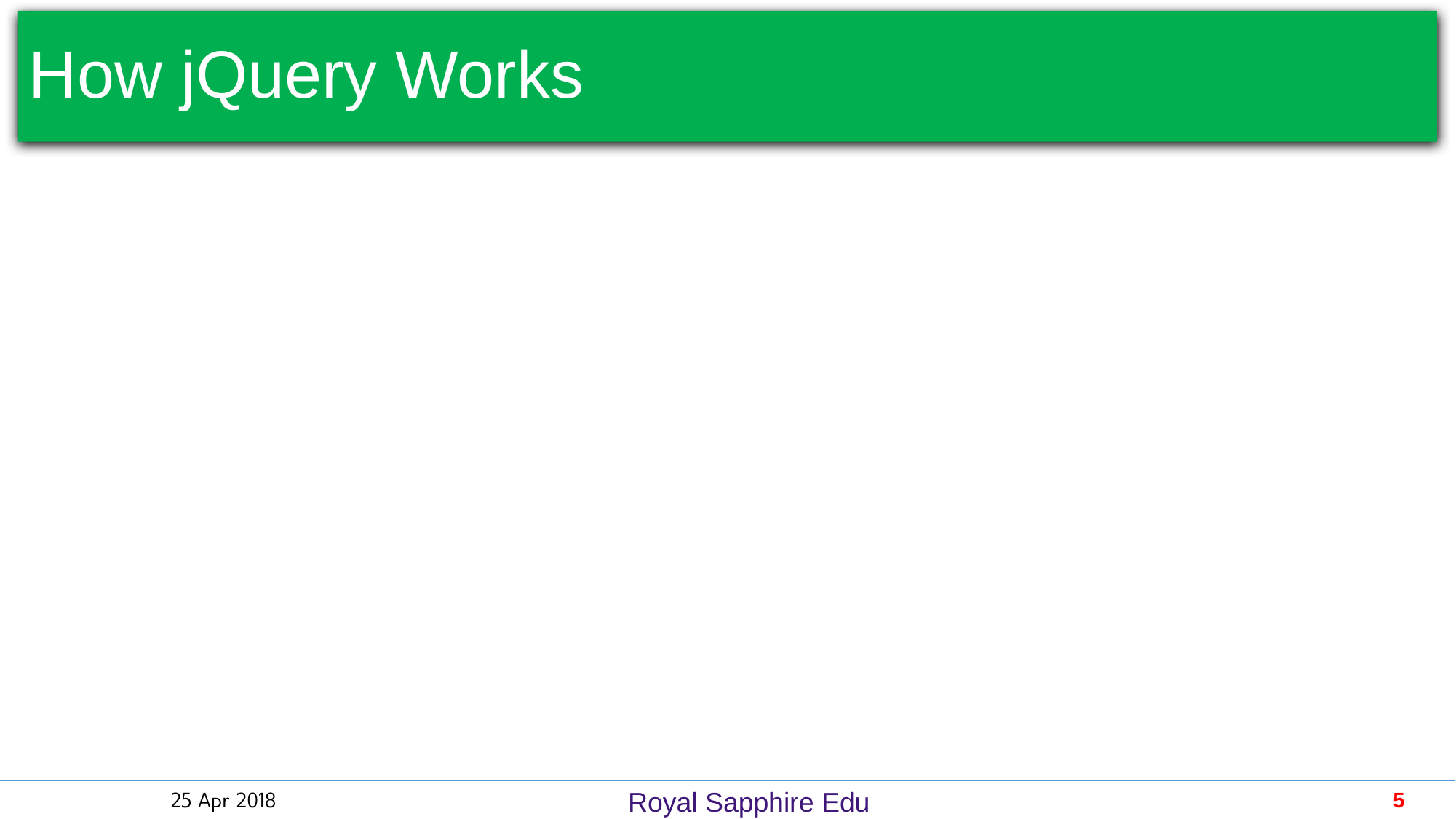

# How jQuery Works

25 Apr 2018
5